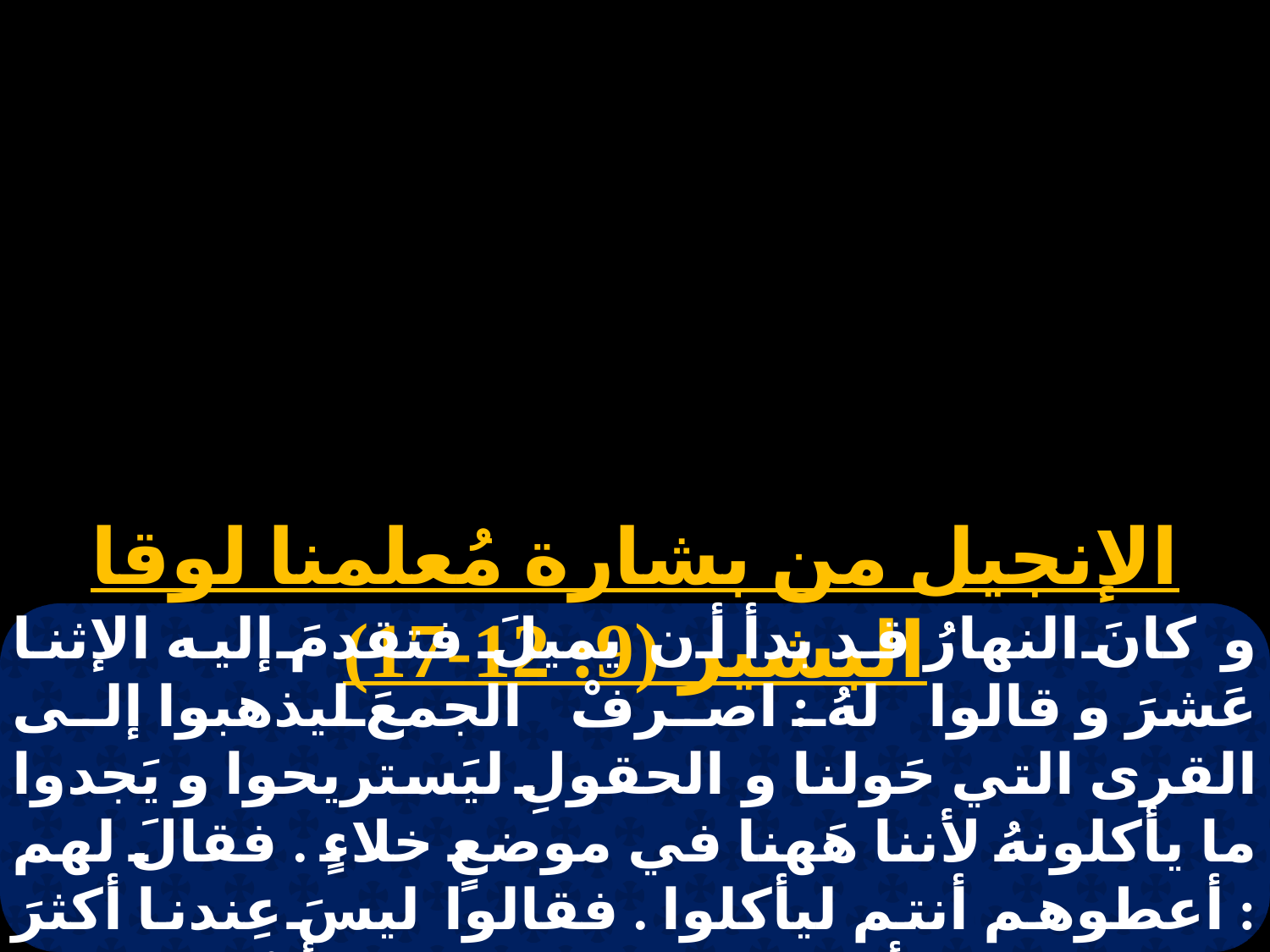

الإنجيل من بشارة مُعلمنا لوقا البشير (9: 12-17)
و كانَ النهارُ قد بدأ أن يميلَ فتقدمَ إليه الإثنا عَشرَ و قالوا لهُ : اصرفْ الجمعَ ليذهبوا إلى القرى التي حَولنا و الحقولِ ليَستريحوا و يَجدوا ما يأكلونهُ لأننا هَهنا في موضعٍ خلاءٍ . فقالَ لهم : أعطوهم أنتم ليأكلوا . فقالوا ليسَ عِندنا أكثرَ مِنْ خمسةِ أرغفةٍ و سمكتينِ إلا أنْ نذهبَ و نبتاعَ طعاماً لهذا الشعبِ كلهِ . لأنهم كانوا نحوَ خمسةِ آلافِ رجلٍ .